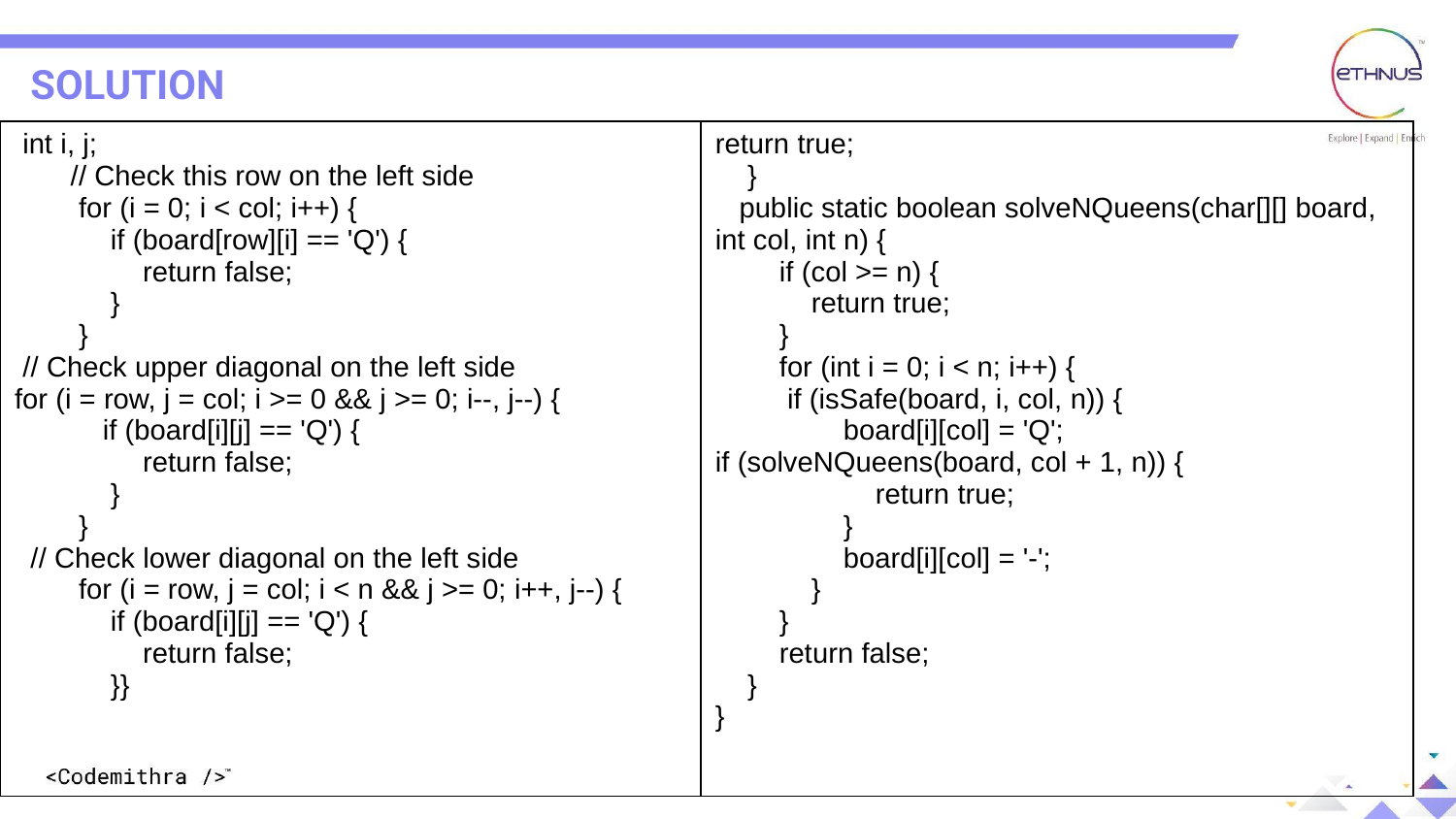

SOLUTION
| int i, j; // Check this row on the left side for (i = 0; i < col; i++) { if (board[row][i] == 'Q') { return false; } } // Check upper diagonal on the left side for (i = row, j = col; i >= 0 && j >= 0; i--, j--) { if (board[i][j] == 'Q') { return false; } } // Check lower diagonal on the left side for (i = row, j = col; i < n && j >= 0; i++, j--) { if (board[i][j] == 'Q') { return false; }} | return true; } public static boolean solveNQueens(char[][] board, int col, int n) { if (col >= n) { return true; } for (int i = 0; i < n; i++) { if (isSafe(board, i, col, n)) { board[i][col] = 'Q'; if (solveNQueens(board, col + 1, n)) { return true; } board[i][col] = '-'; } } return false; } } |
| --- | --- |